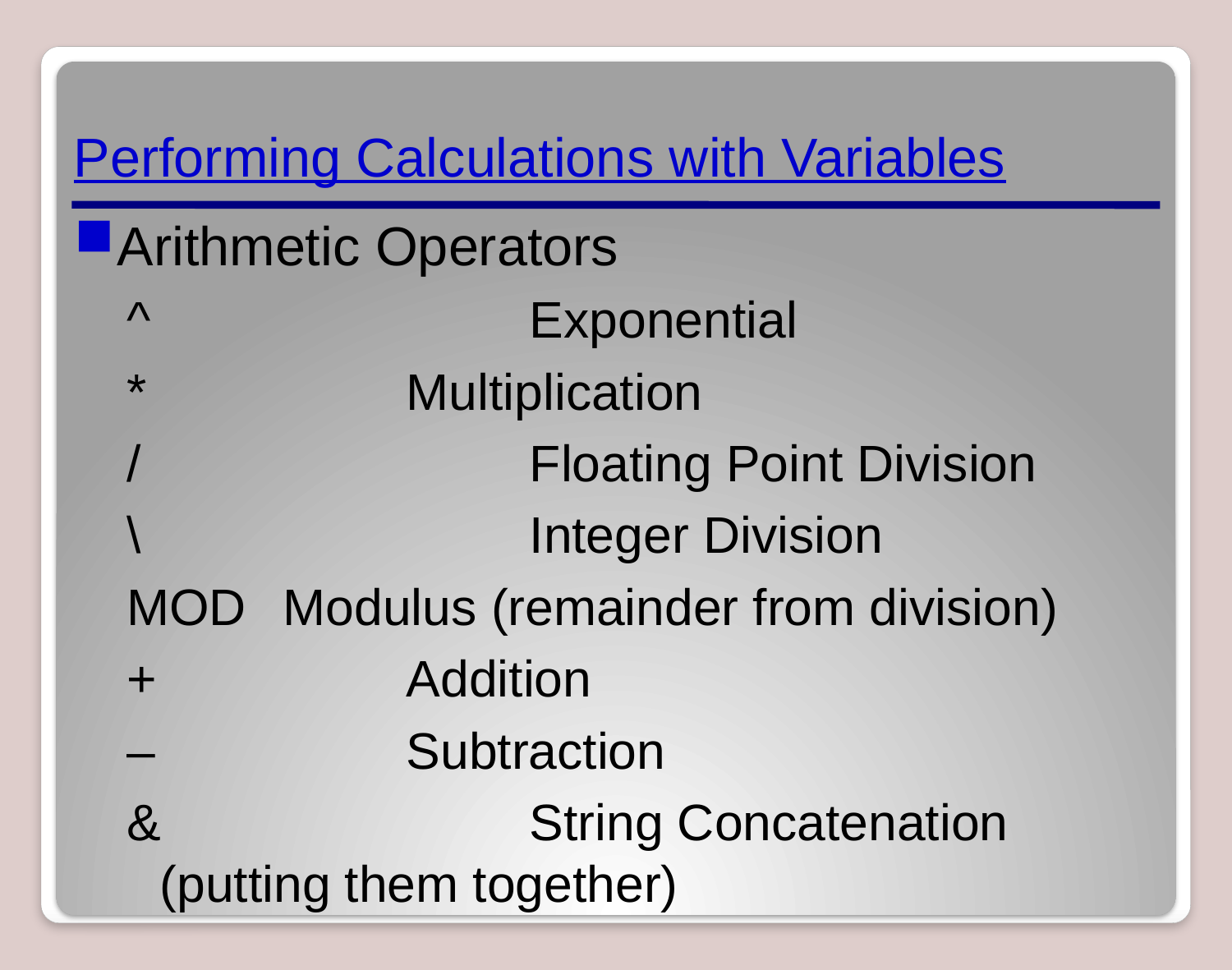

Performing Calculations with Variables
Arithmetic Operators
^ 			Exponential
*  		Multiplication
/  			Floating Point Division
\  			Integer Division
MOD	Modulus (remainder from division)
+			Addition
–          	Subtraction
&			String Concatenation (putting them together)